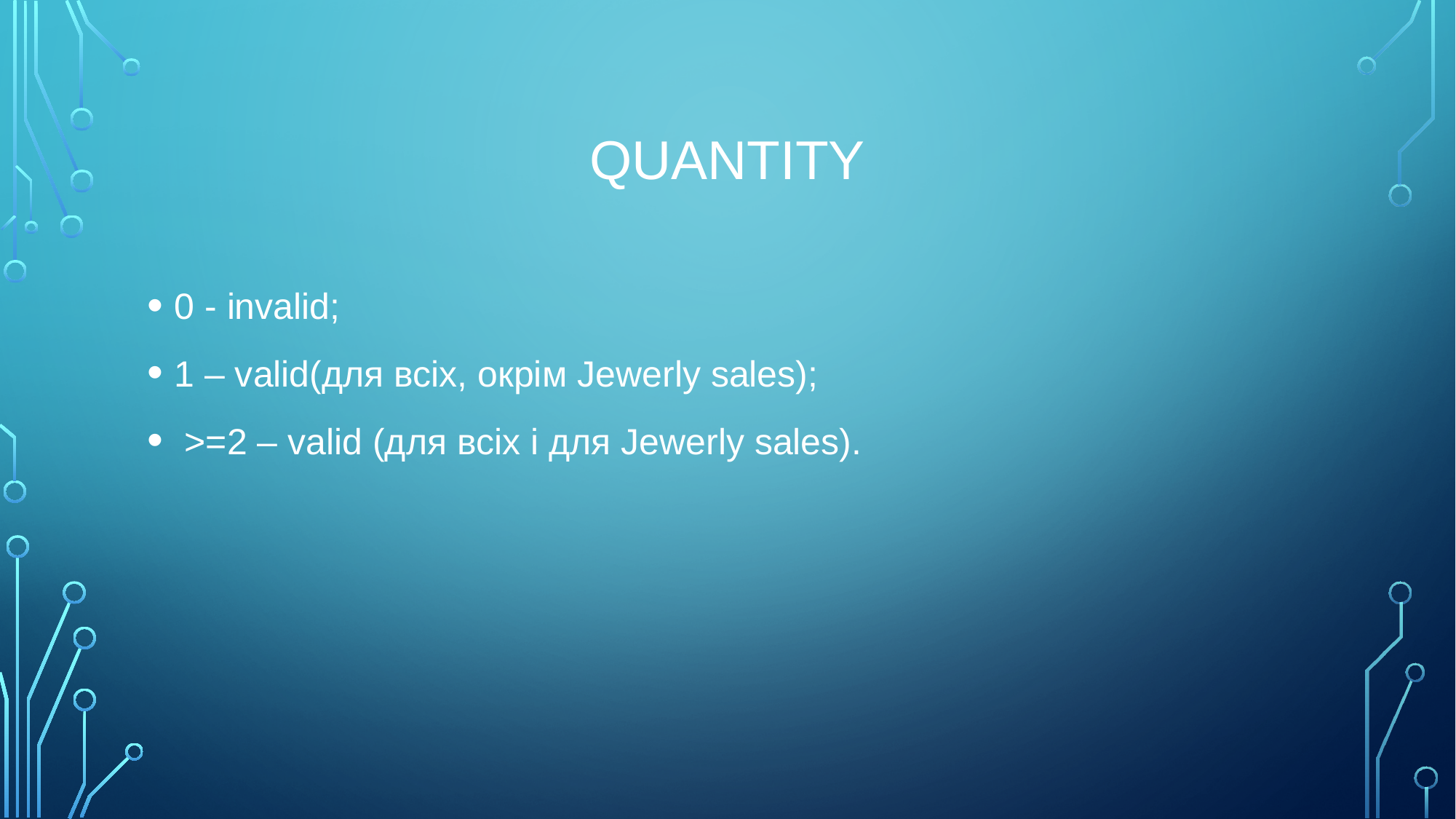

# quantity
0 - invalid;
1 – valid(для всіх, окрім Jewerly sales);
 >=2 – valid (для всіх і для Jewerly sales).